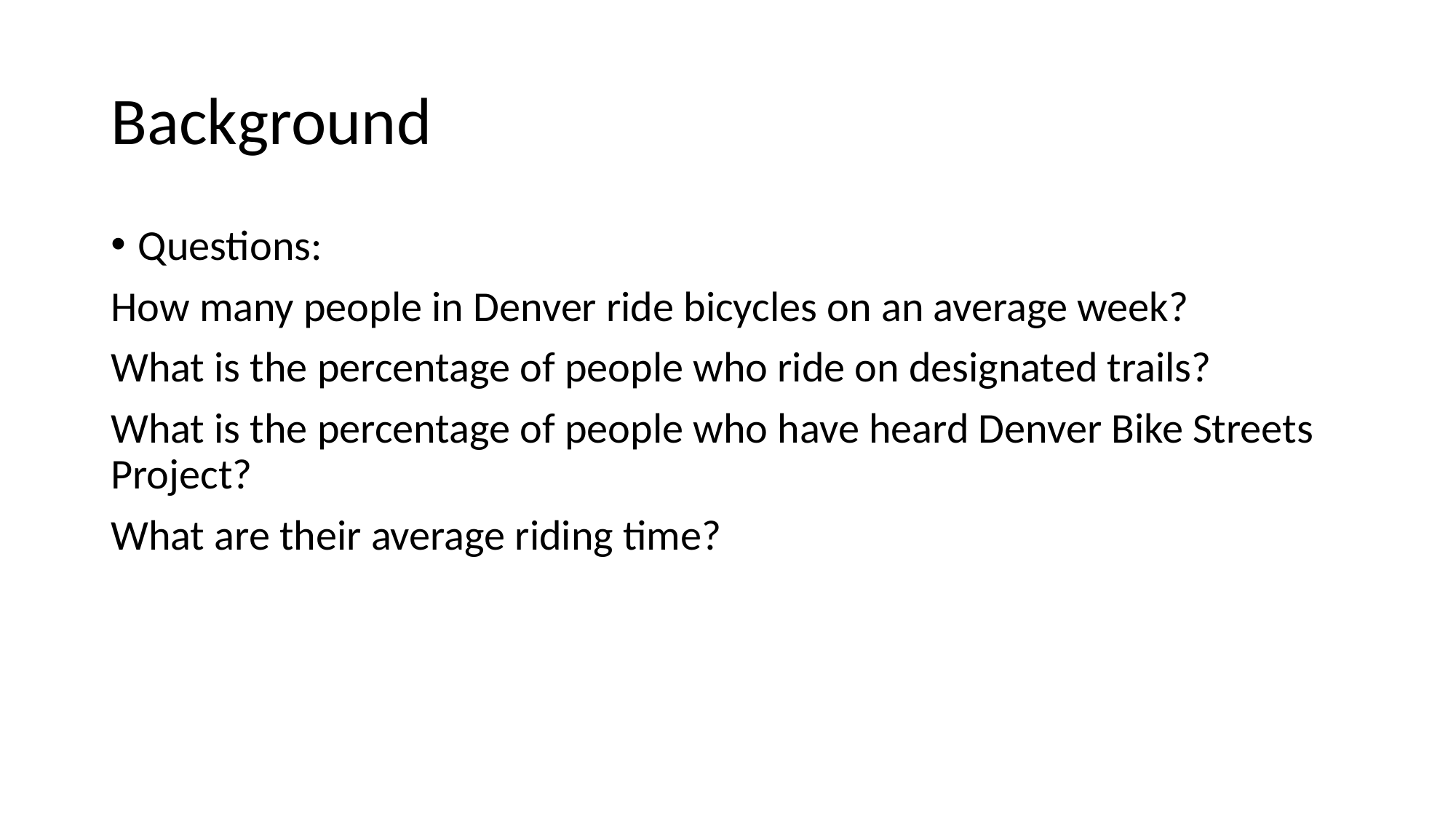

# Background
Questions:
How many people in Denver ride bicycles on an average week?
What is the percentage of people who ride on designated trails?
What is the percentage of people who have heard Denver Bike Streets Project?
What are their average riding time?